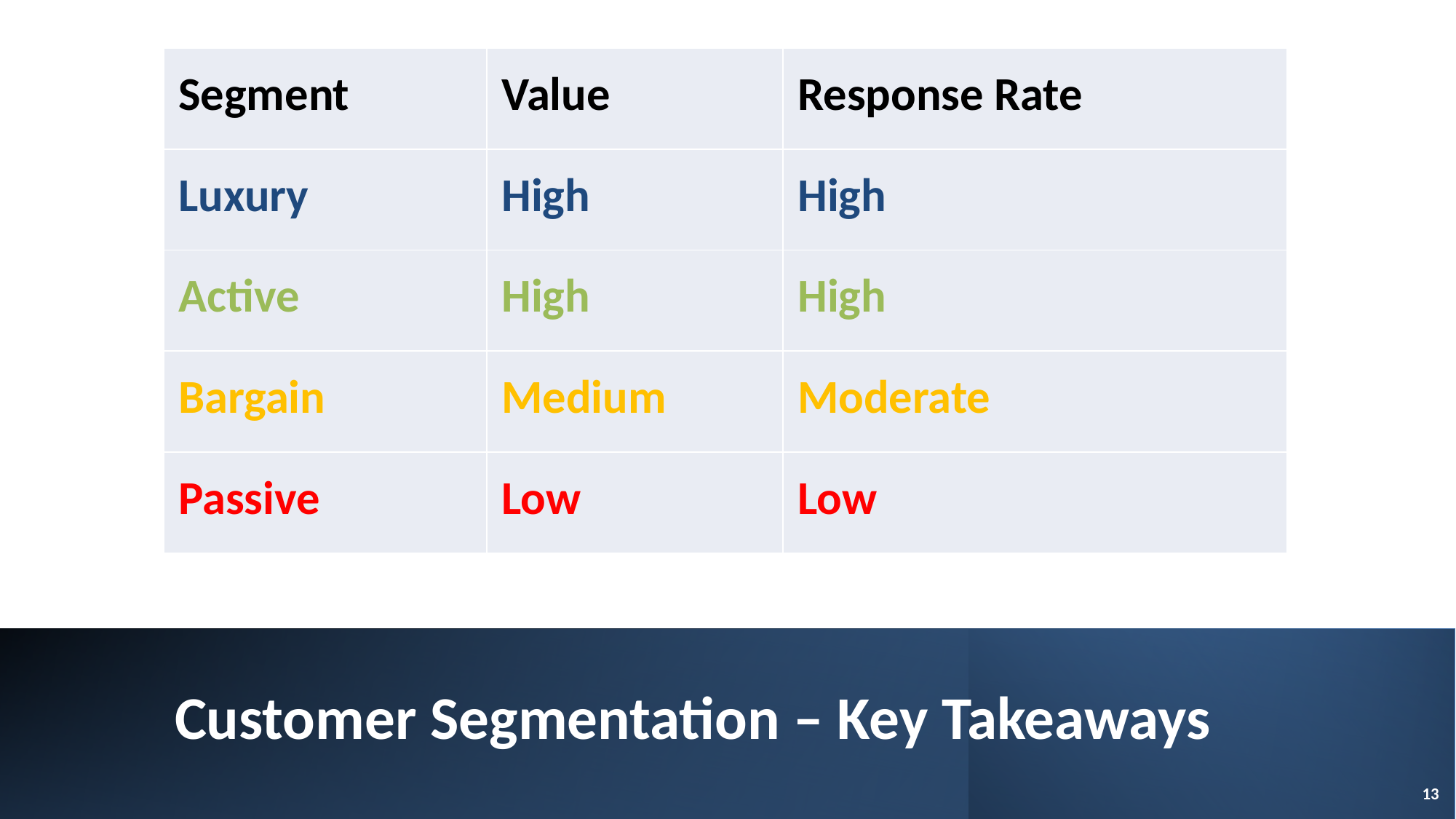

| Segment | Value | Response Rate |
| --- | --- | --- |
| Luxury | High | High |
| Active | High | High |
| Bargain | Medium | Moderate |
| Passive | Low | Low |

Customer Segmentation – Key Takeaways
13